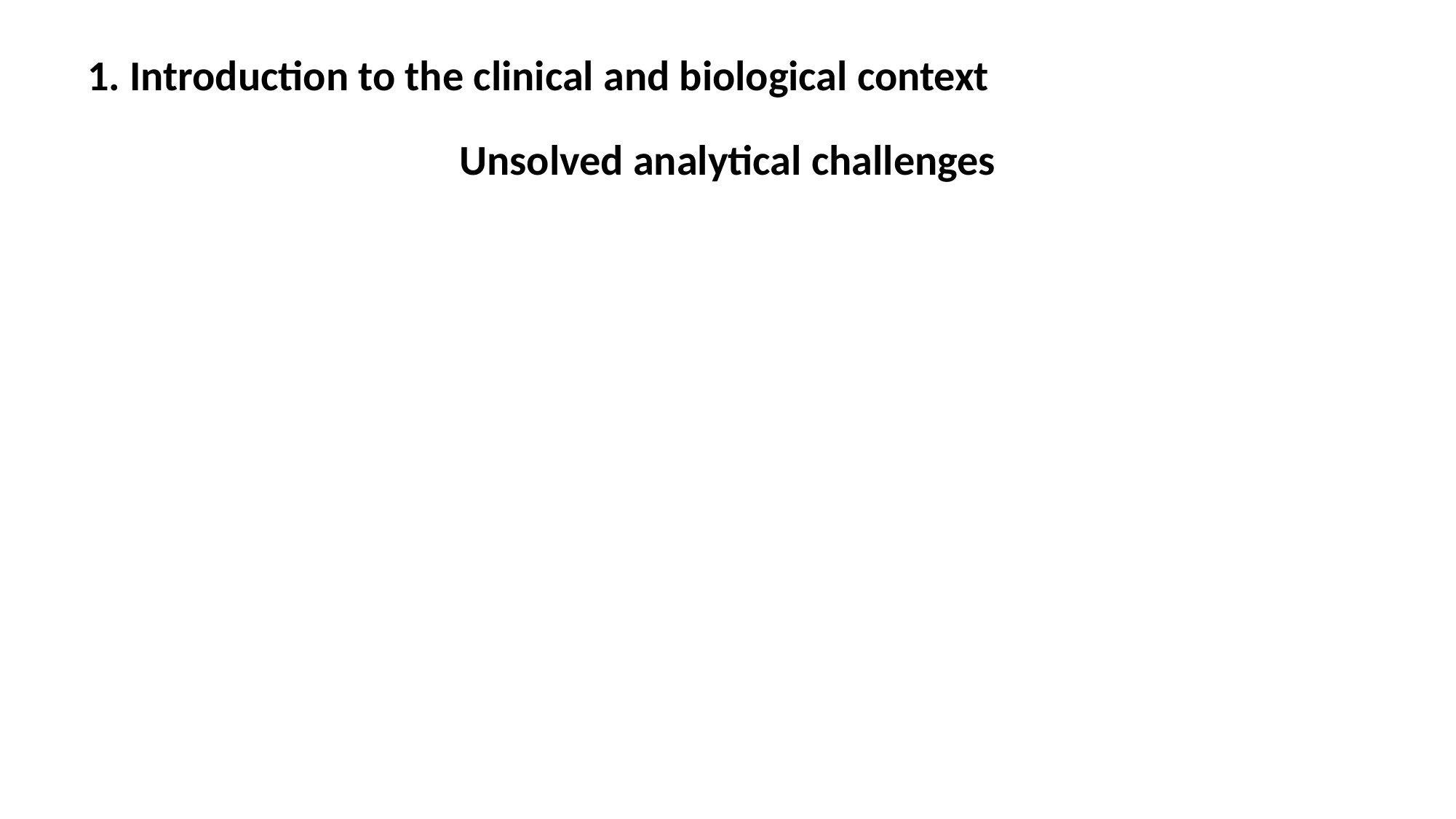

1. Introduction to the clinical and biological context
Unsolved analytical challenges